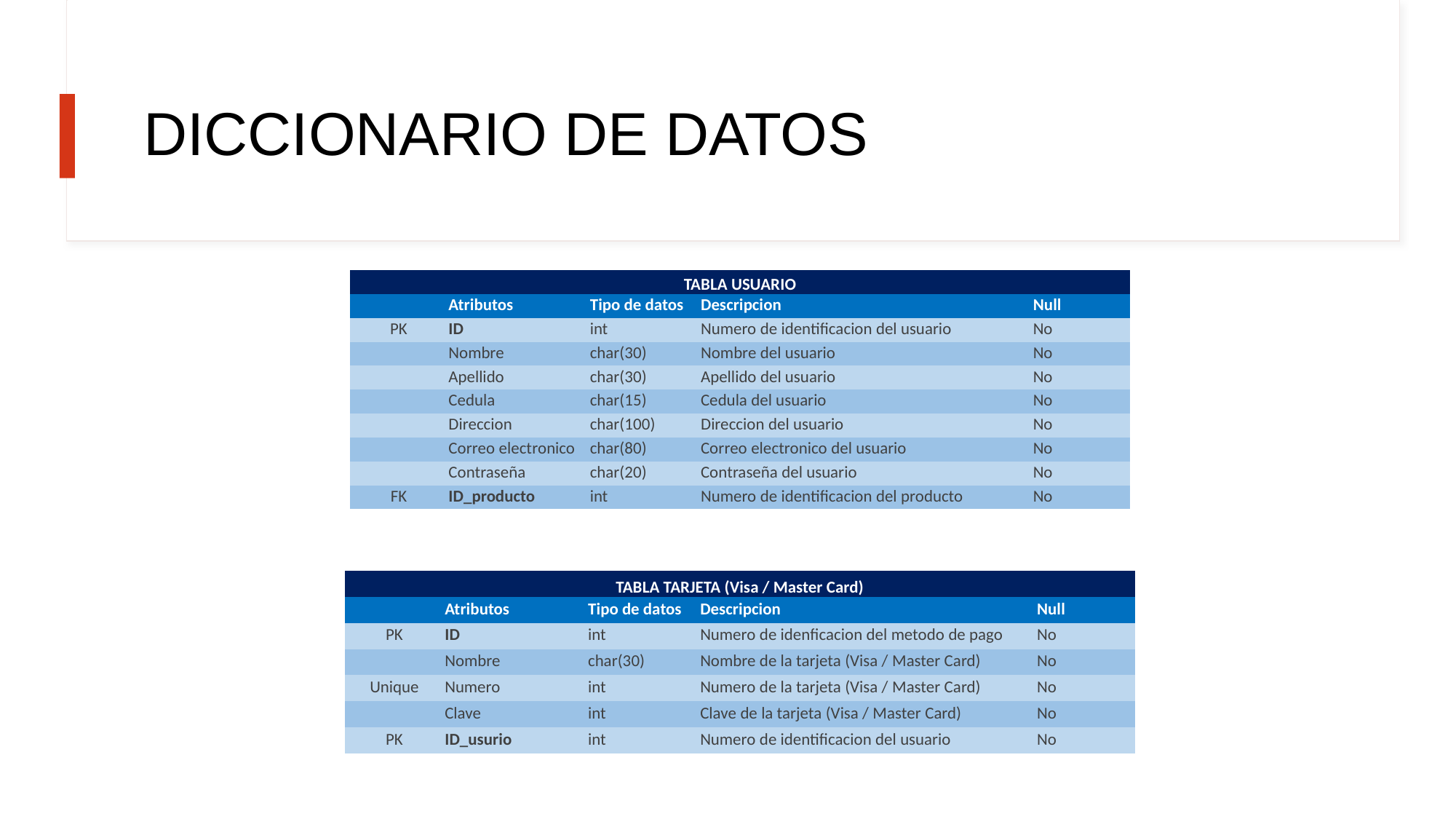

# DICCIONARIO DE DATOS
| TABLA USUARIO |  |  |  |  |
| --- | --- | --- | --- | --- |
|  | Atributos | Tipo de datos | Descripcion | Null |
| PK | ID | int | Numero de identificacion del usuario | No |
|  | Nombre | char(30) | Nombre del usuario | No |
|  | Apellido | char(30) | Apellido del usuario | No |
|  | Cedula | char(15) | Cedula del usuario | No |
|  | Direccion | char(100) | Direccion del usuario | No |
|  | Correo electronico | char(80) | Correo electronico del usuario | No |
|  | Contraseña | char(20) | Contraseña del usuario | No |
| FK | ID\_producto | int | Numero de identificacion del producto | No |
| TABLA TARJETA (Visa / Master Card) |  |  |  |  |
| --- | --- | --- | --- | --- |
|  | Atributos | Tipo de datos | Descripcion | Null |
| PK | ID | int | Numero de idenficacion del metodo de pago | No |
|  | Nombre | char(30) | Nombre de la tarjeta (Visa / Master Card) | No |
| Unique | Numero | int | Numero de la tarjeta (Visa / Master Card) | No |
|  | Clave | int | Clave de la tarjeta (Visa / Master Card) | No |
| PK | ID\_usurio | int | Numero de identificacion del usuario | No |